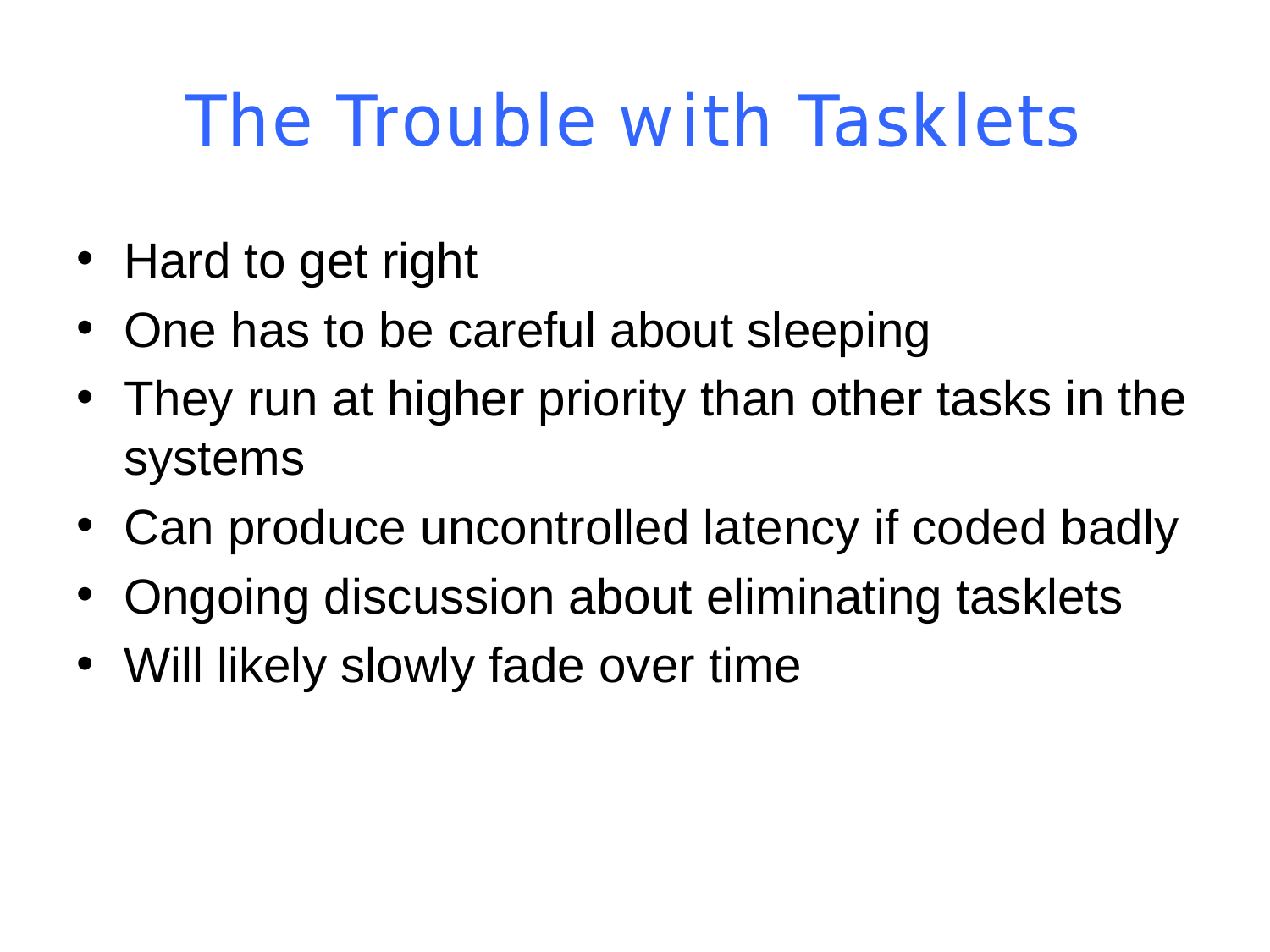

# The Trouble with Tasklets
Hard to get right
One has to be careful about sleeping
They run at higher priority than other tasks in the systems
Can produce uncontrolled latency if coded badly
Ongoing discussion about eliminating tasklets
Will likely slowly fade over time